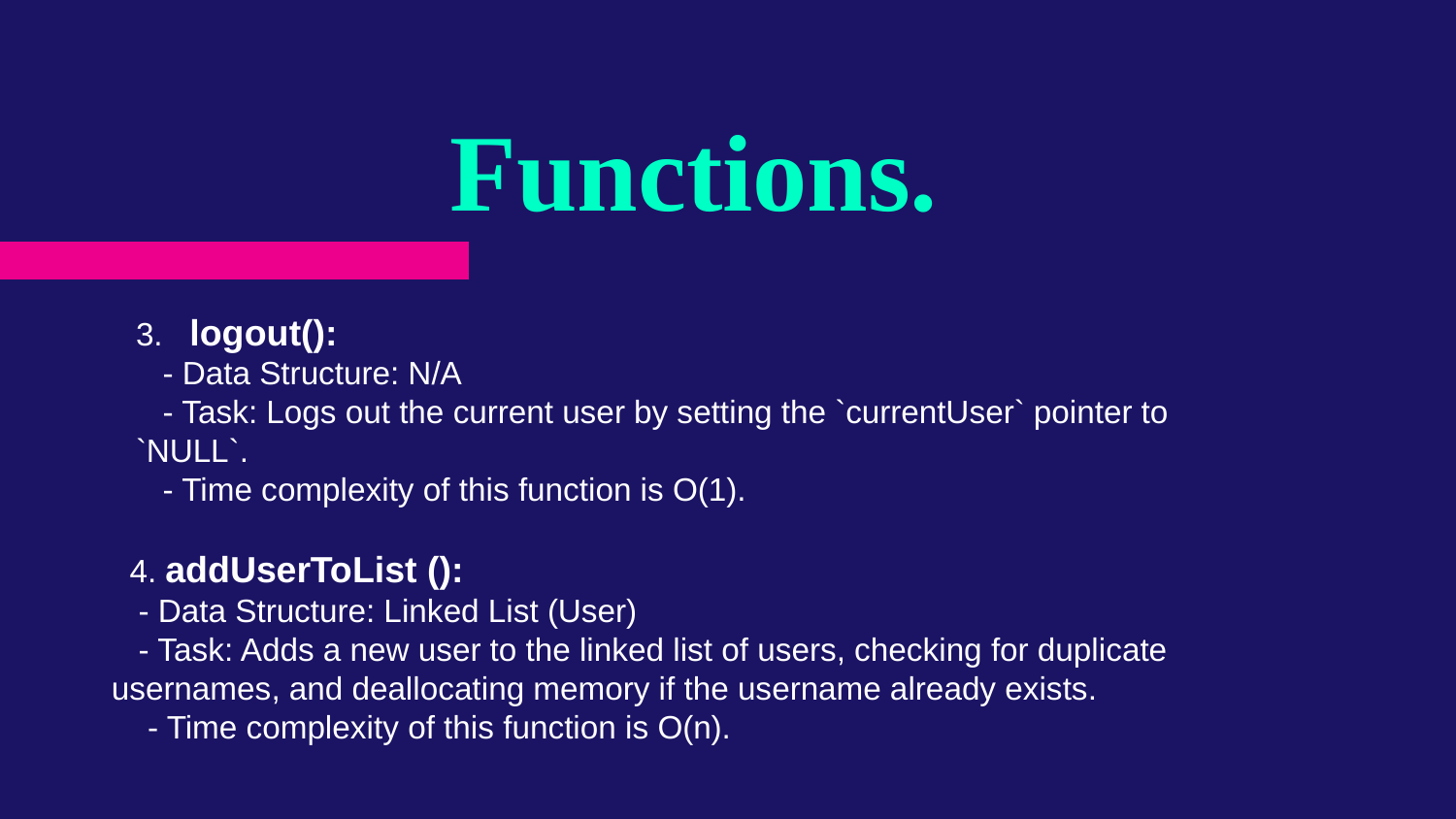

# Functions.
3.   logout():
   - Data Structure: N/A
   - Task: Logs out the current user by setting the `currentUser` pointer to `NULL`.
   - Time complexity of this function is O(1).

  4. addUserToList ():
   - Data Structure: Linked List (User)
   - Task: Adds a new user to the linked list of users, checking for duplicate usernames, and deallocating memory if the username already exists.
    - Time complexity of this function is O(n).